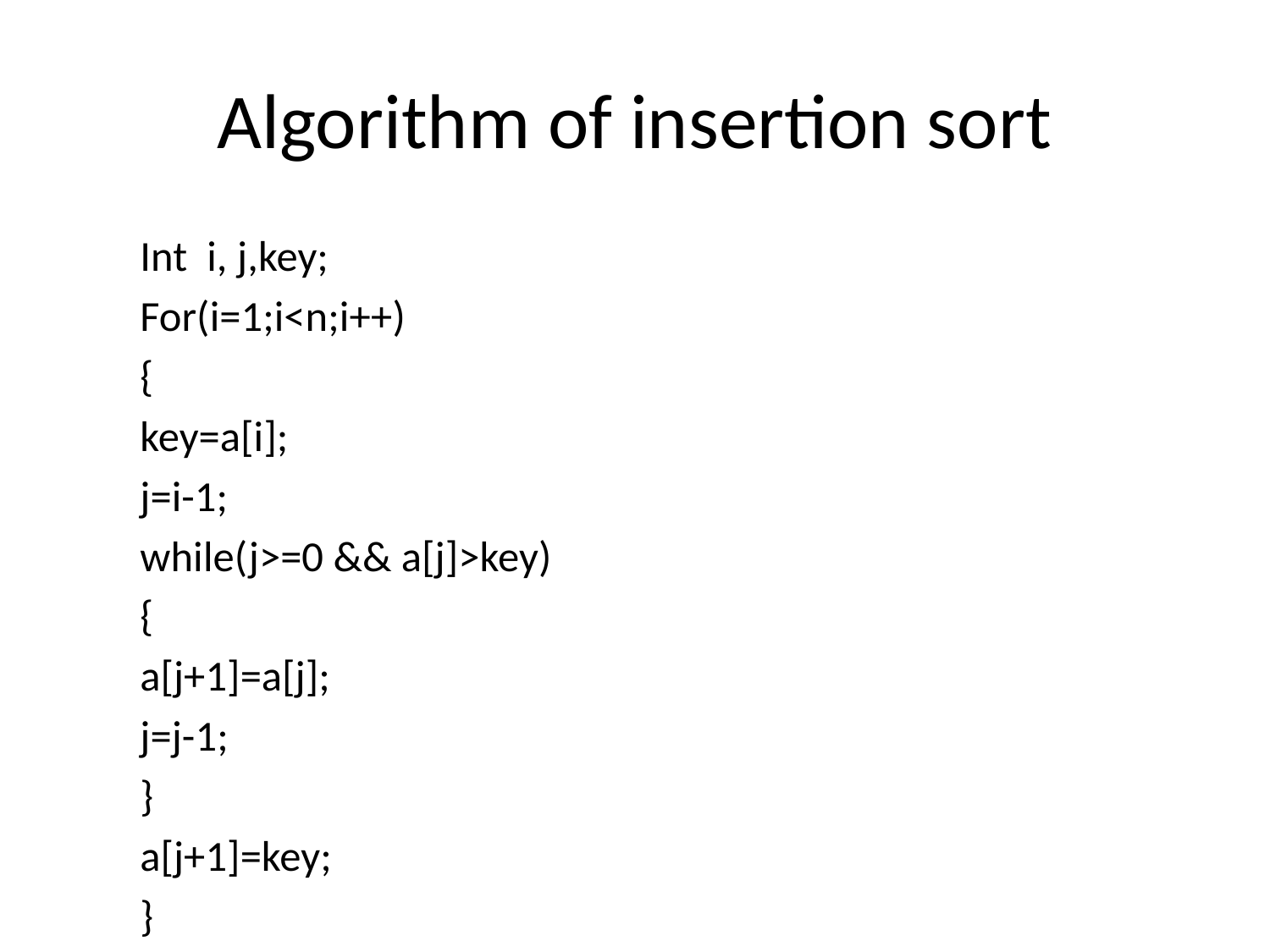

# Algorithm of insertion sort
	Int  i, j,key;
	For(i=1;i<n;i++)
	{
		key=a[i];
		j=i-1;
	while(j>=0 && a[j]>key)
		{
			a[j+1]=a[j];
			j=j-1;
		}
	a[j+1]=key;
	}